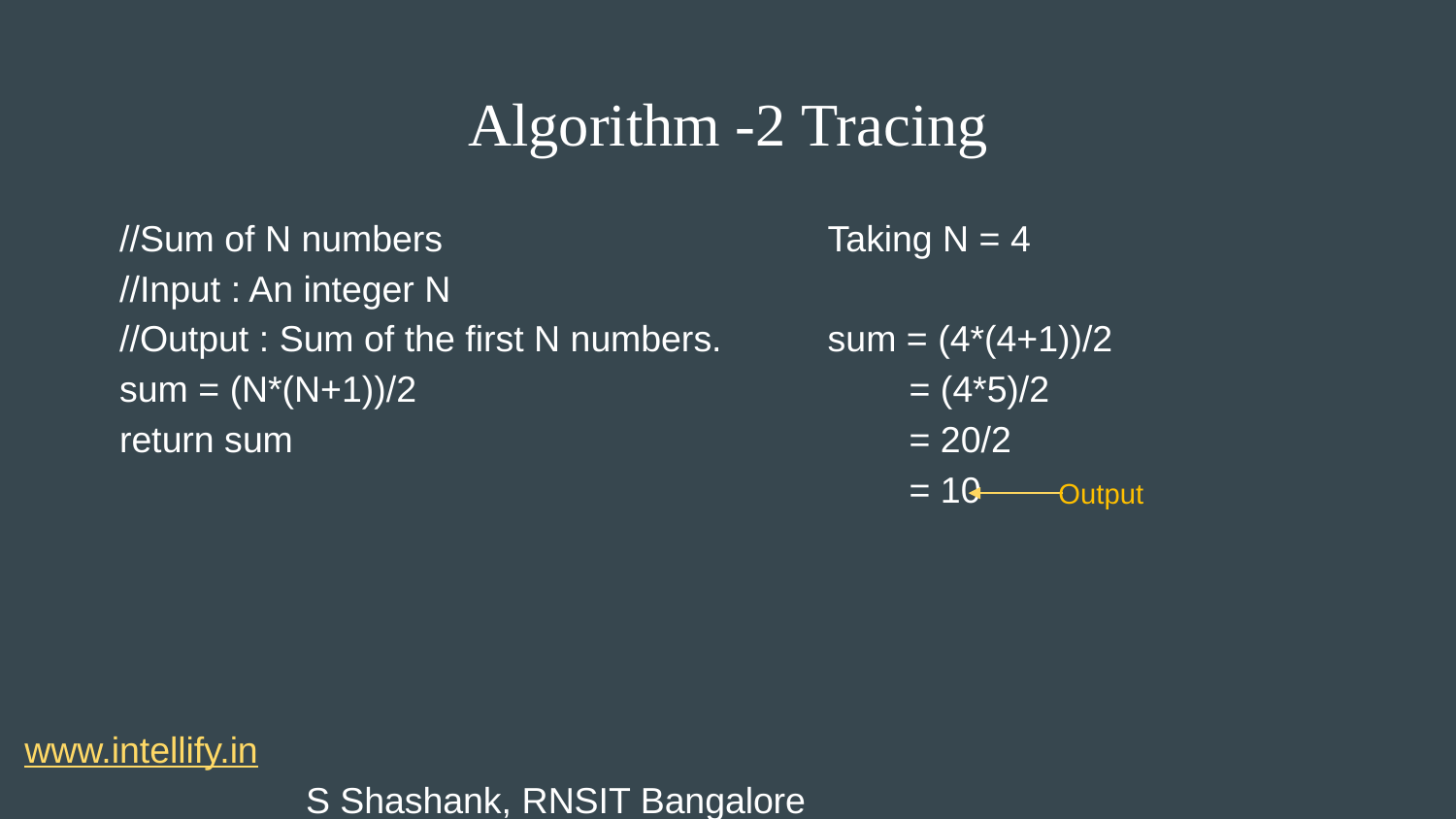

Algorithm -2 Tracing
//Sum of N numbers
//Input : An integer N
//Output : Sum of the first N numbers.
sum = (N*(N+1))/2
return sum
Taking N = 4

sum = (4*(4+1))/2
        = (4*5)/2
        = 20/2
        = 10
Output
 www.intellify.in							   			S Shashank, RNSIT Bangalore